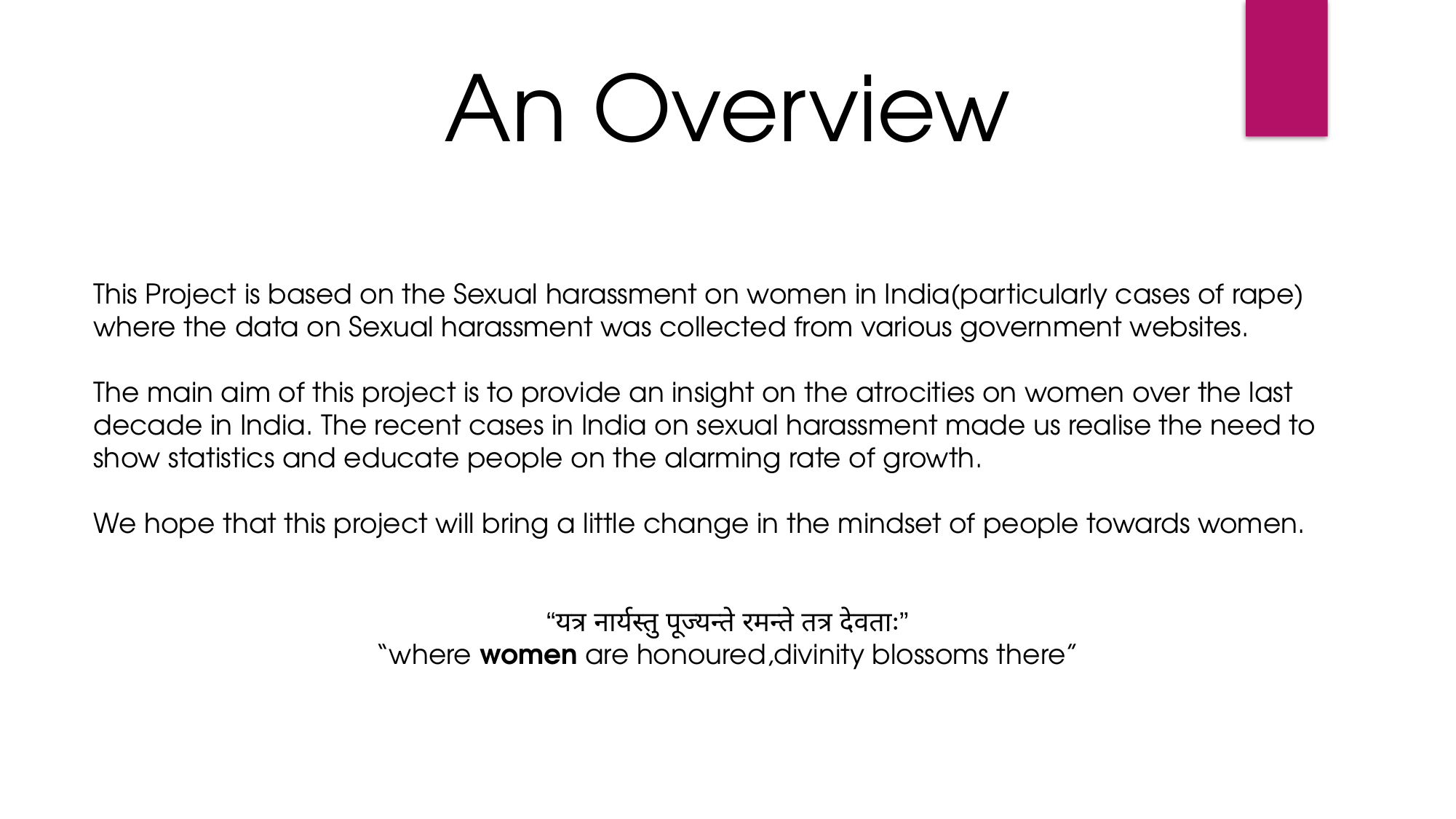

An Overview
This Project is based on the Sexual harassment on women in India(particularly cases of rape) where the data on Sexual harassment was collected from various government websites.

The main aim of this project is to provide an insight on the atrocities on women over the last decade in India. The recent cases in India on sexual harassment made us realise the need to show statistics and educate people on the alarming rate of growth.

We hope that this project will bring a little change in the mindset of people towards women.

“यत्र नार्यस्तु पूज्यन्ते रमन्ते तत्र देवताः”
“where women are honoured,divinity blossoms there”